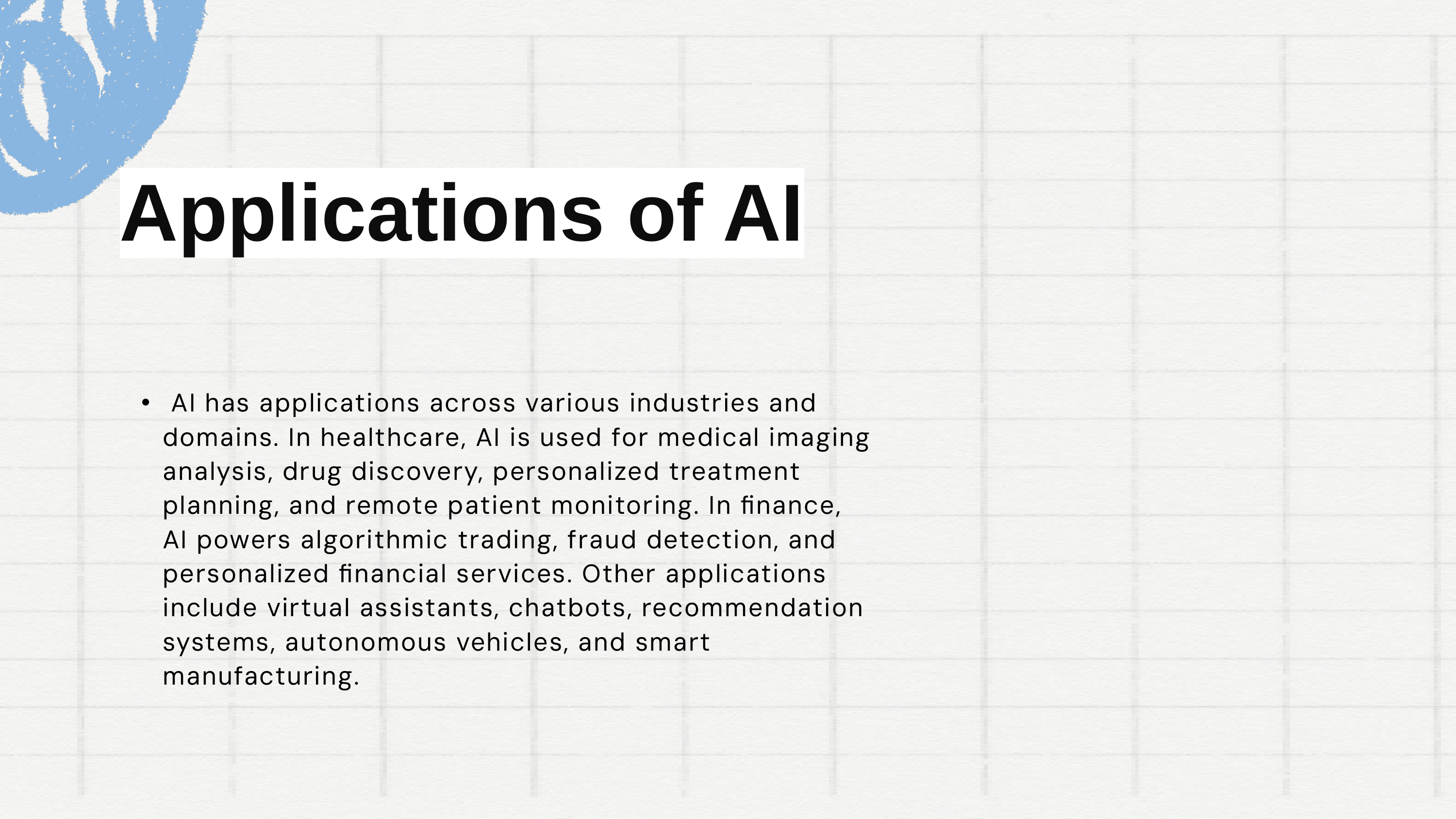

Applications of AI
 AI has applications across various industries and domains. In healthcare, AI is used for medical imaging analysis, drug discovery, personalized treatment planning, and remote patient monitoring. In finance, AI powers algorithmic trading, fraud detection, and personalized financial services. Other applications include virtual assistants, chatbots, recommendation systems, autonomous vehicles, and smart manufacturing.